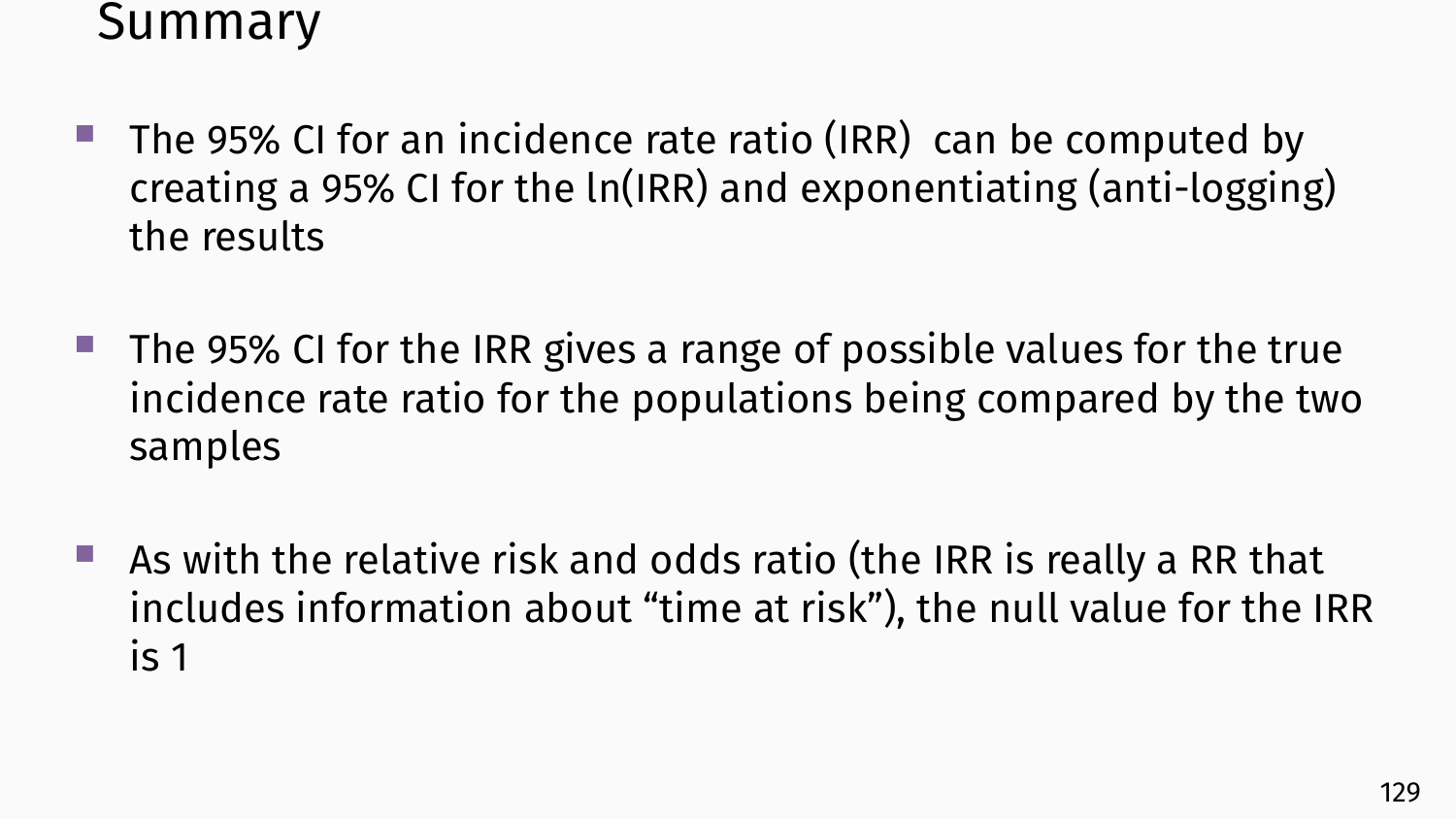

# Summary
The 95% CI for an incidence rate ratio (IRR)  can be computed by creating a 95% CI for the ln(IRR) and exponentiating (anti-logging) the results
The 95% CI for the IRR gives a range of possible values for the true incidence rate ratio for the populations being compared by the two samples
As with the relative risk and odds ratio (the IRR is really a RR that includes information about “time at risk”), the null value for the IRR is 1

129